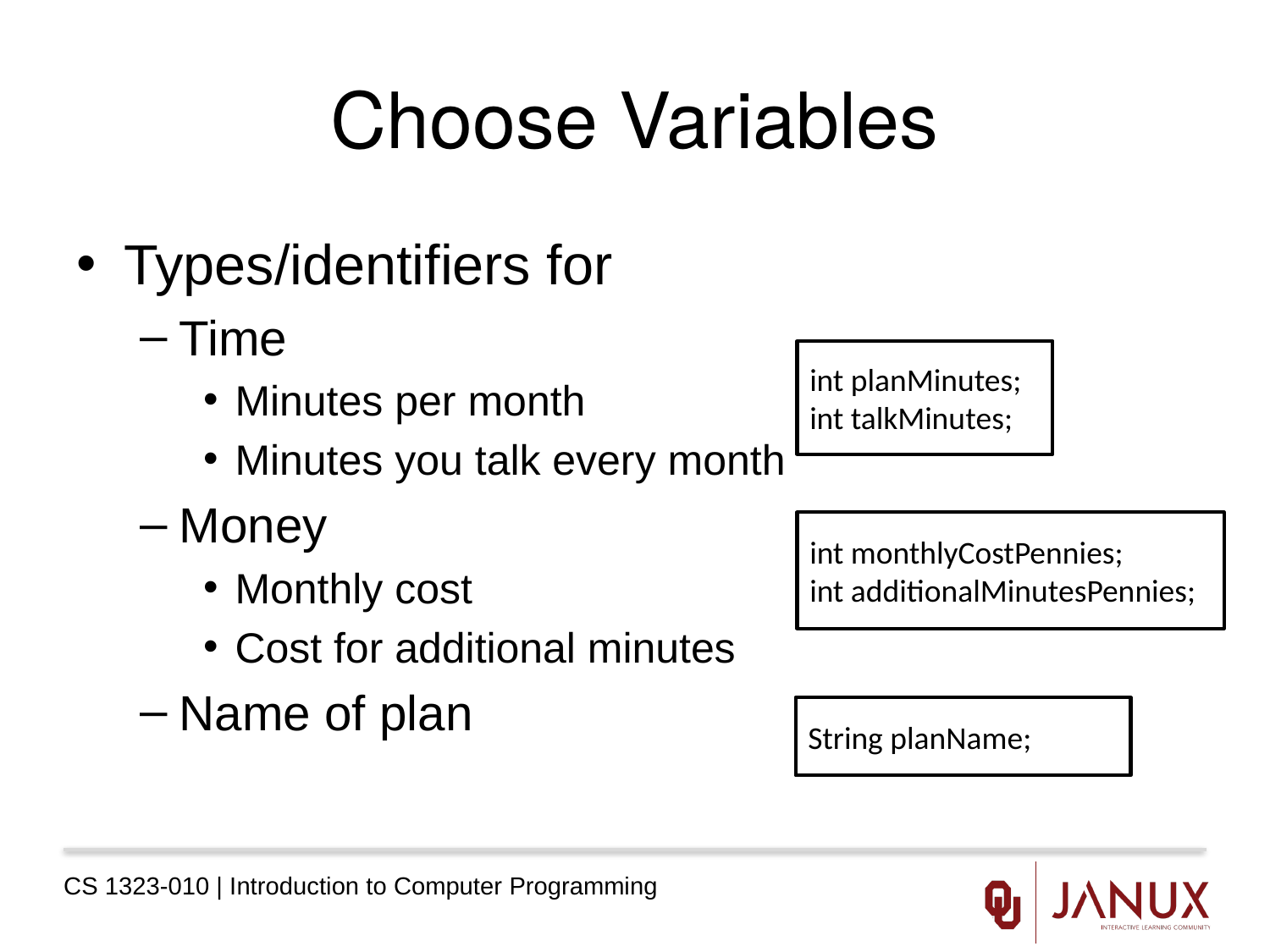

# Choose Variables
Types/identifiers for
Time
Minutes per month
Minutes you talk every month
Money
Monthly cost
Cost for additional minutes
Name of plan
int planMinutes;
int talkMinutes;
int monthlyCostPennies;
int additionalMinutesPennies;
String planName;